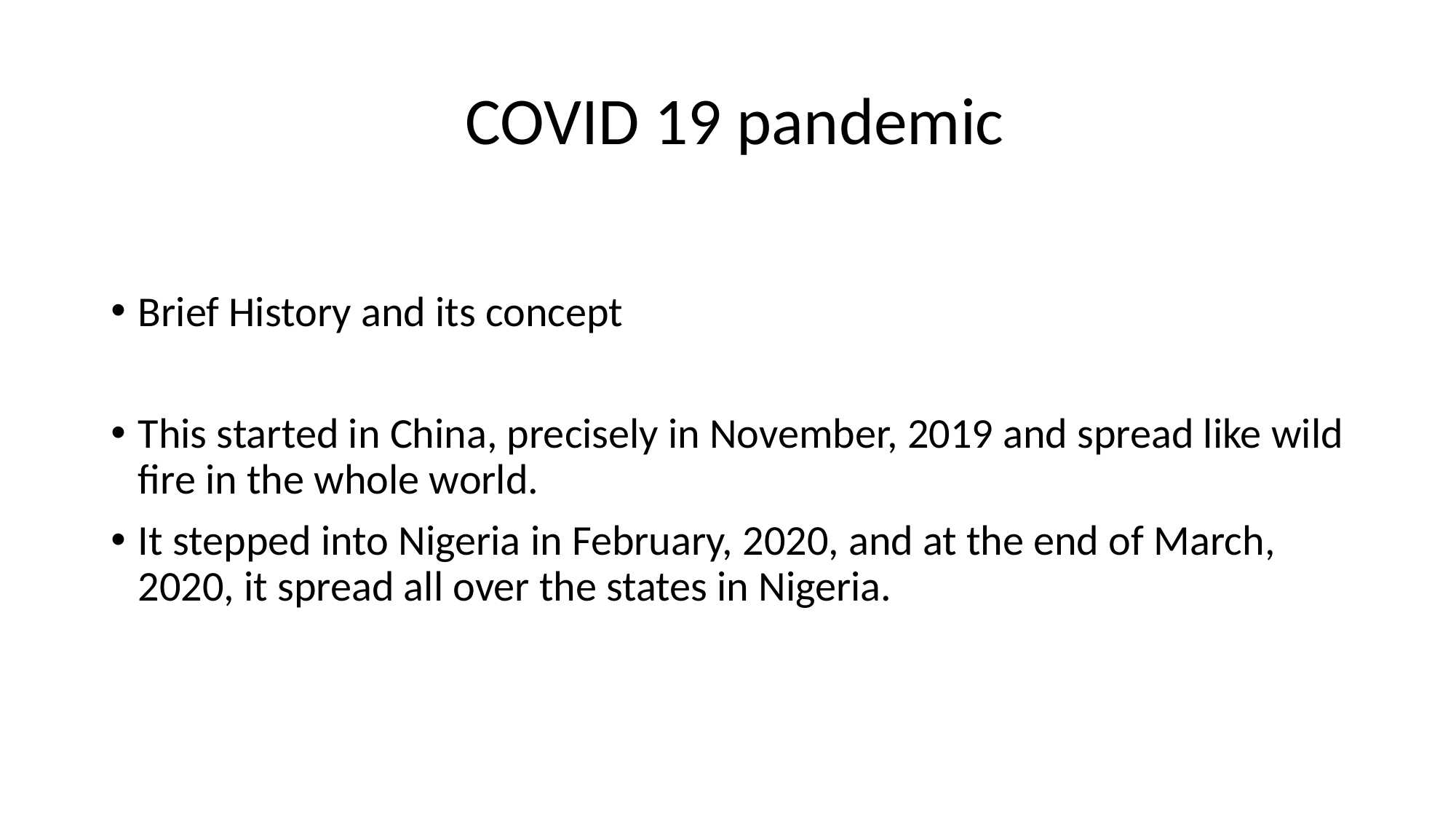

# COVID 19 pandemic

Brief History and its concept

This started in China, precisely in November, 2019 and spread like wild fire in the whole world.
It stepped into Nigeria in February, 2020, and at the end of March, 2020, it spread all over the states in Nigeria.